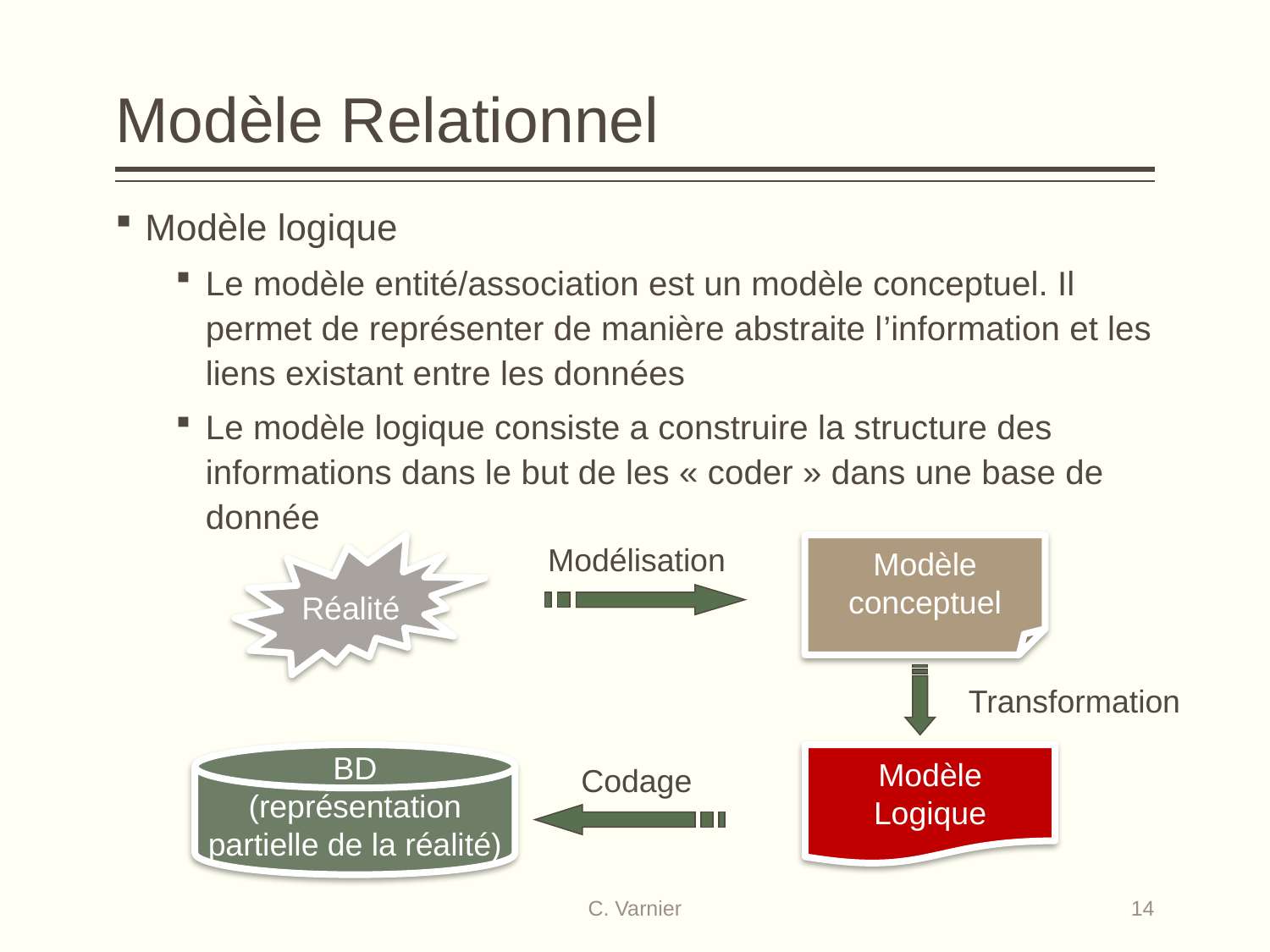

# Modèle Relationnel
Modèle logique
Le modèle entité/association est un modèle conceptuel. Il permet de représenter de manière abstraite l’information et les liens existant entre les données
Le modèle logique consiste a construire la structure des informations dans le but de les « coder » dans une base de donnée
Modélisation
Réalité
Modèle
conceptuel

Transformation

BD
(représentation
partielle de la réalité)
Modèle
Logique
Codage

C. Varnier
14